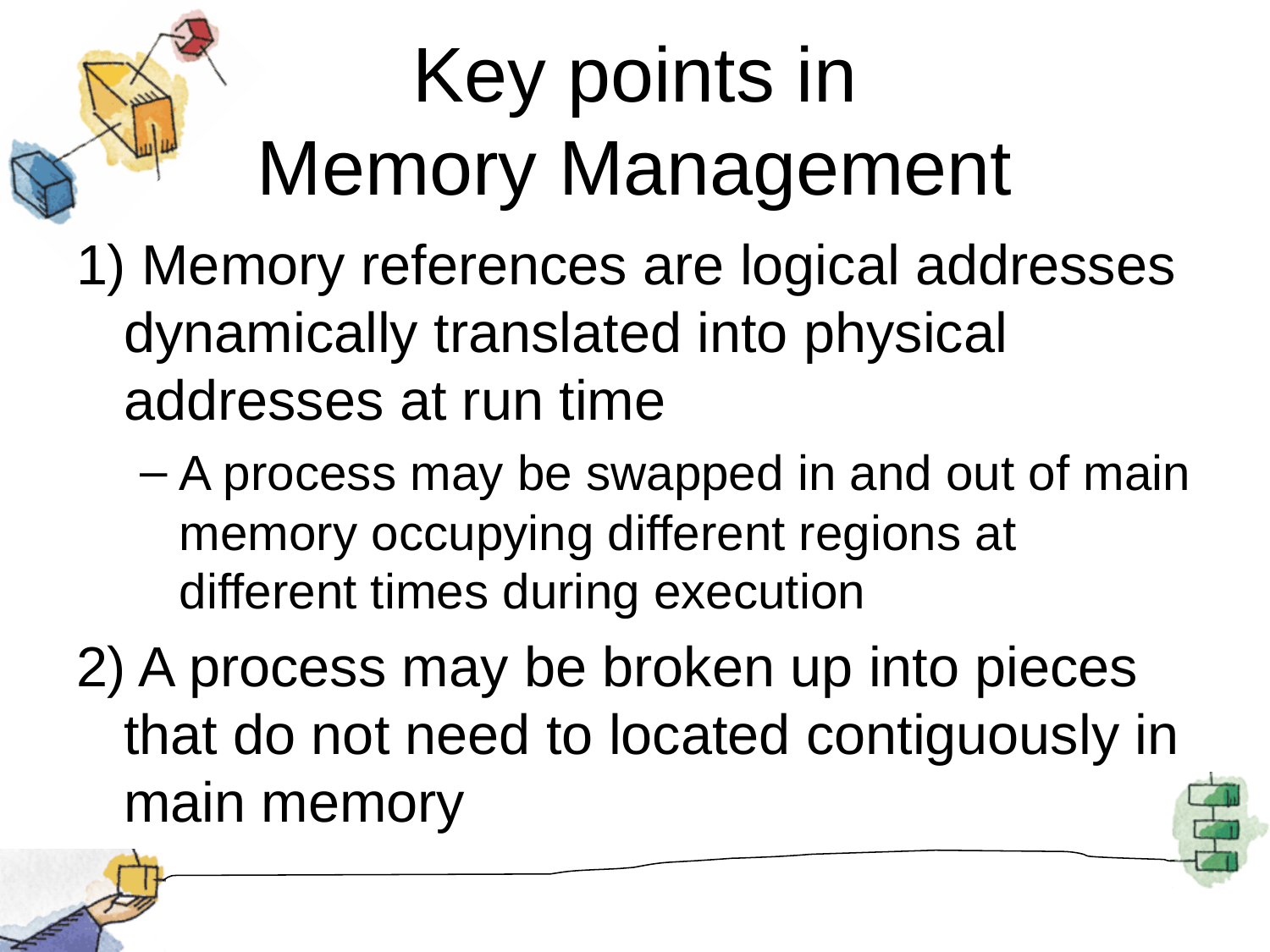

# Key points in Memory Management
1) Memory references are logical addresses dynamically translated into physical addresses at run time
A process may be swapped in and out of main memory occupying different regions at different times during execution
2) A process may be broken up into pieces that do not need to located contiguously in main memory